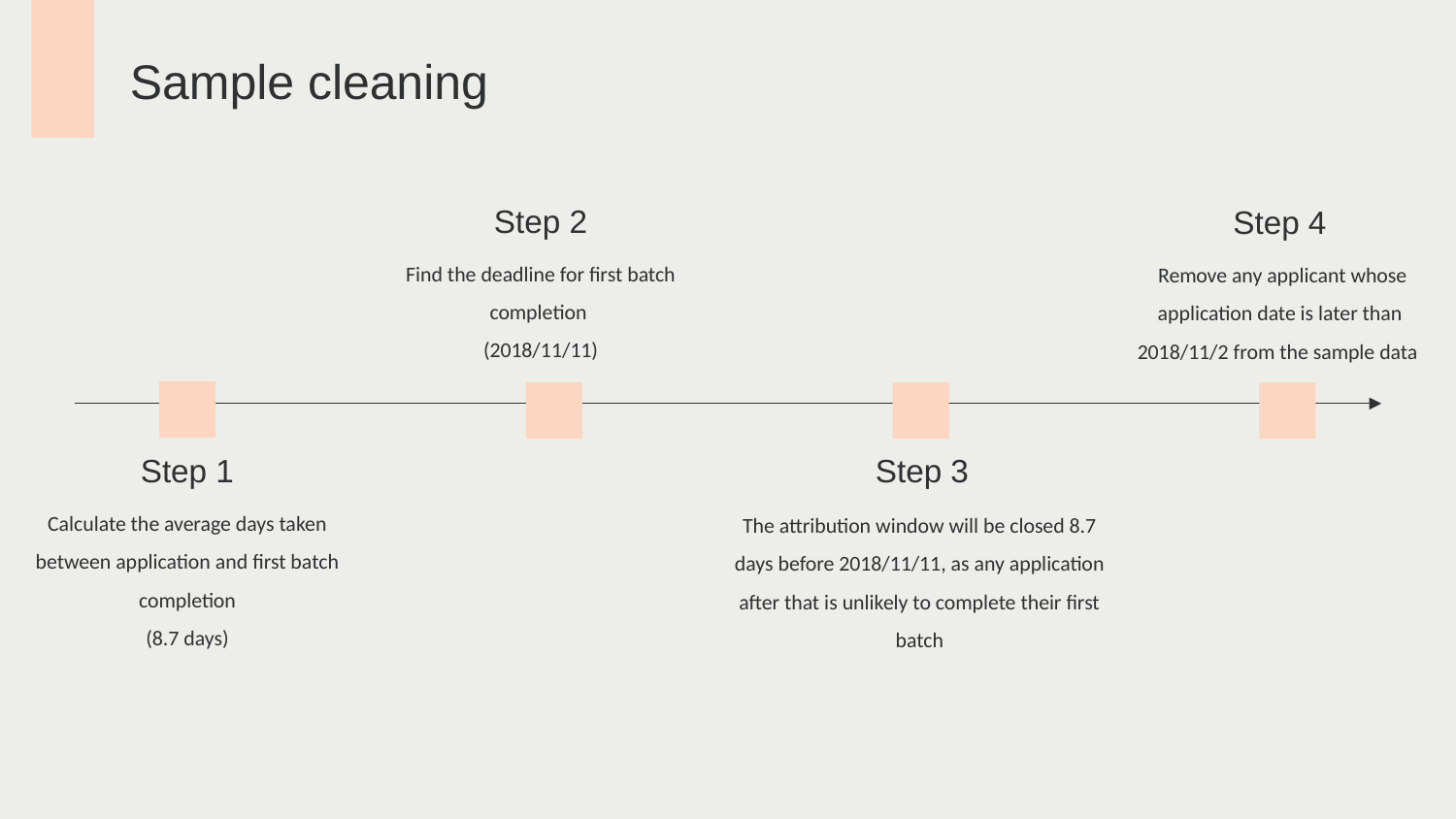

Sample cleaning
Step 2
Step 4
Find the deadline for first batch completion
(2018/11/11)
 Remove any applicant whose application date is later than 2018/11/2 from the sample data

Step 1
Step 3
Calculate the average days taken between application and first batch completion
(8.7 days)
The attribution window will be closed 8.7 days before 2018/11/11, as any application after that is unlikely to complete their first batch